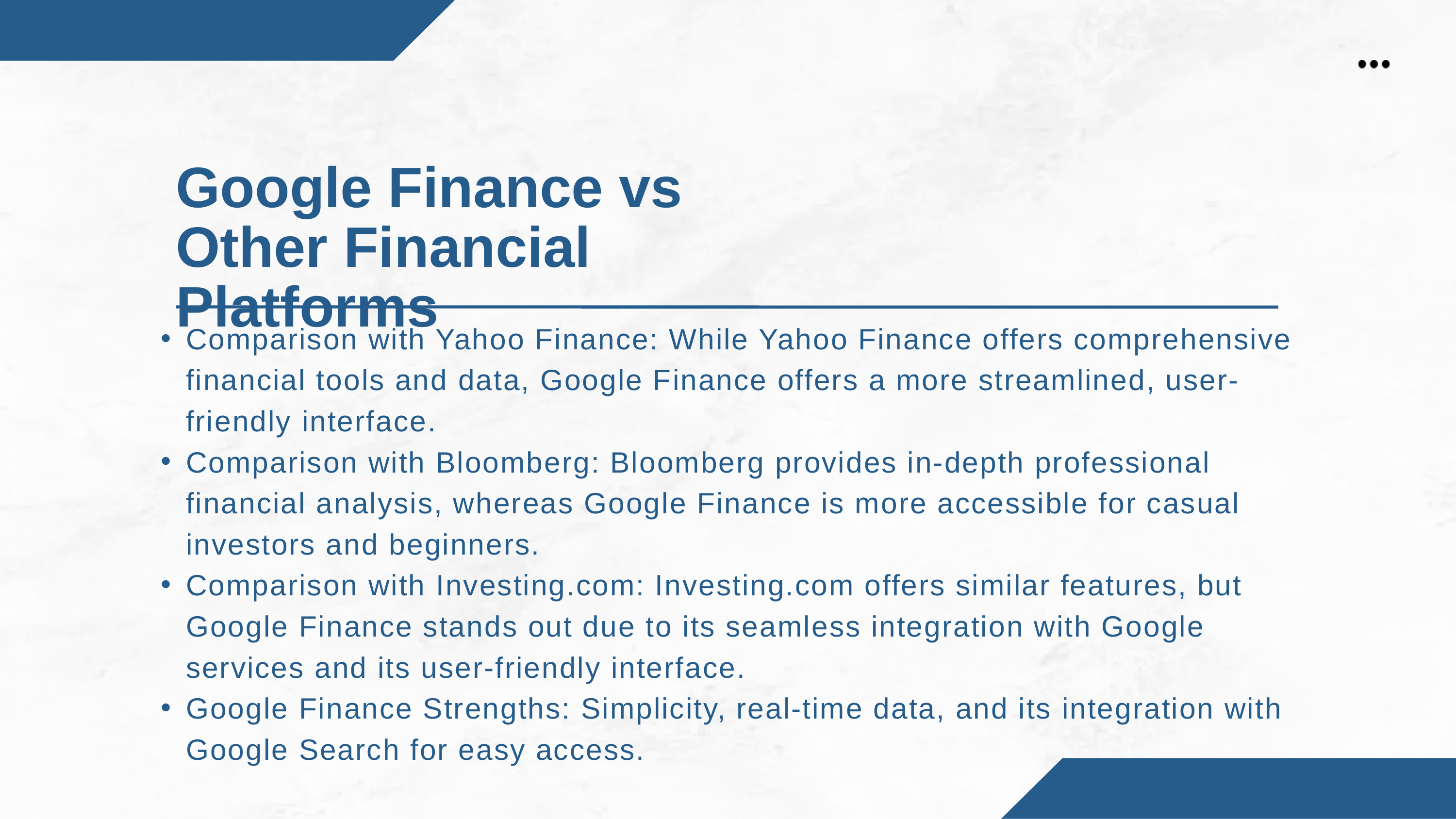

Google Finance vs Other Financial Platforms

Comparison with Yahoo Finance: While Yahoo Finance offers comprehensive financial tools and data, Google Finance offers a more streamlined, user-friendly interface.
Comparison with Bloomberg: Bloomberg provides in-depth professional financial analysis, whereas Google Finance is more accessible for casual investors and beginners.
Comparison with Investing.com: Investing.com offers similar features, but Google Finance stands out due to its seamless integration with Google services and its user-friendly interface.
Google Finance Strengths: Simplicity, real-time data, and its integration with Google Search for easy access.